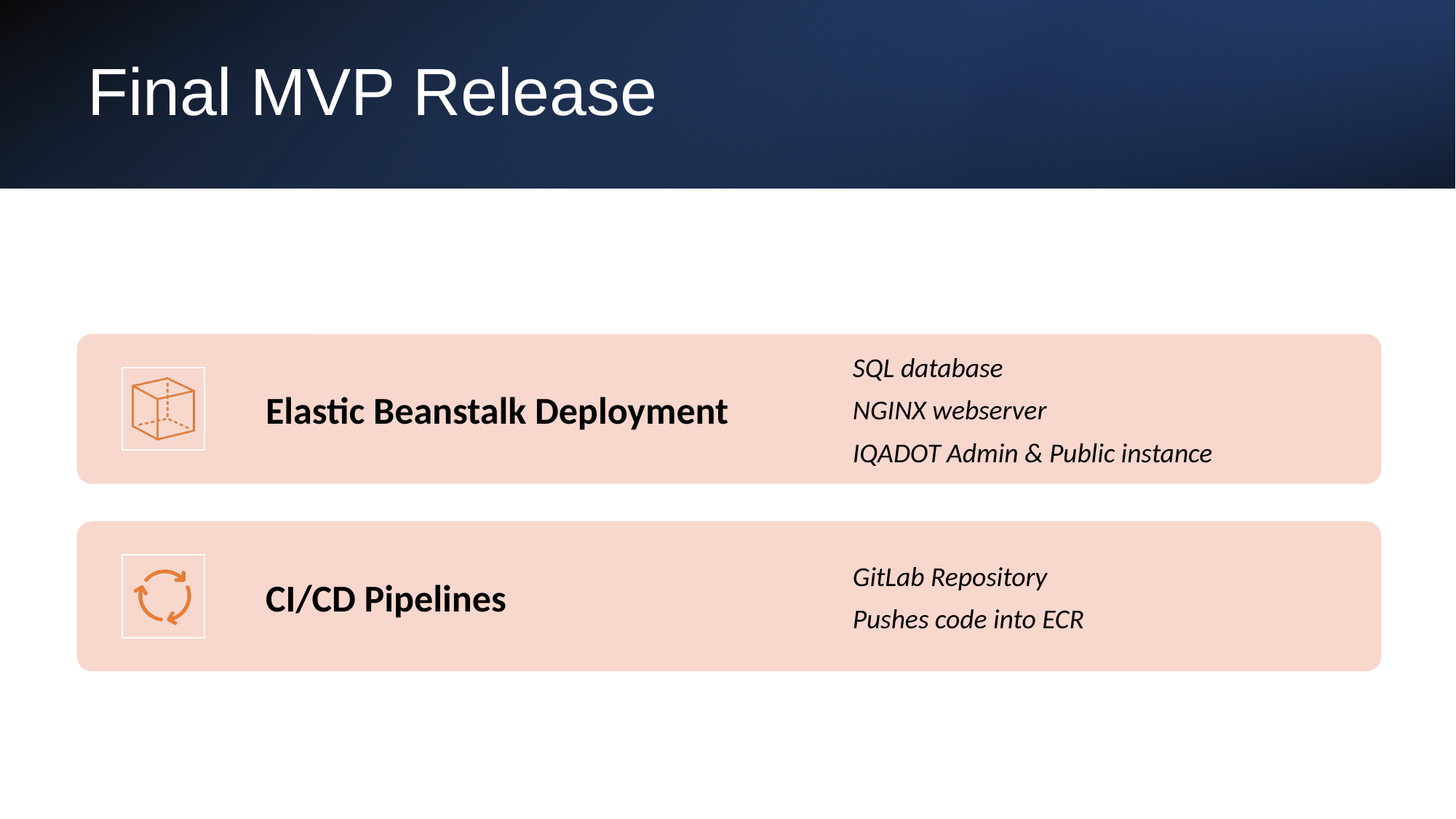

# Final MVP Release
Elastic Beanstalk Deployment
SQL database
NGINX webserver
IQADOT Admin & Public instance
CI/CD Pipelines
GitLab Repository
Pushes code into ECR